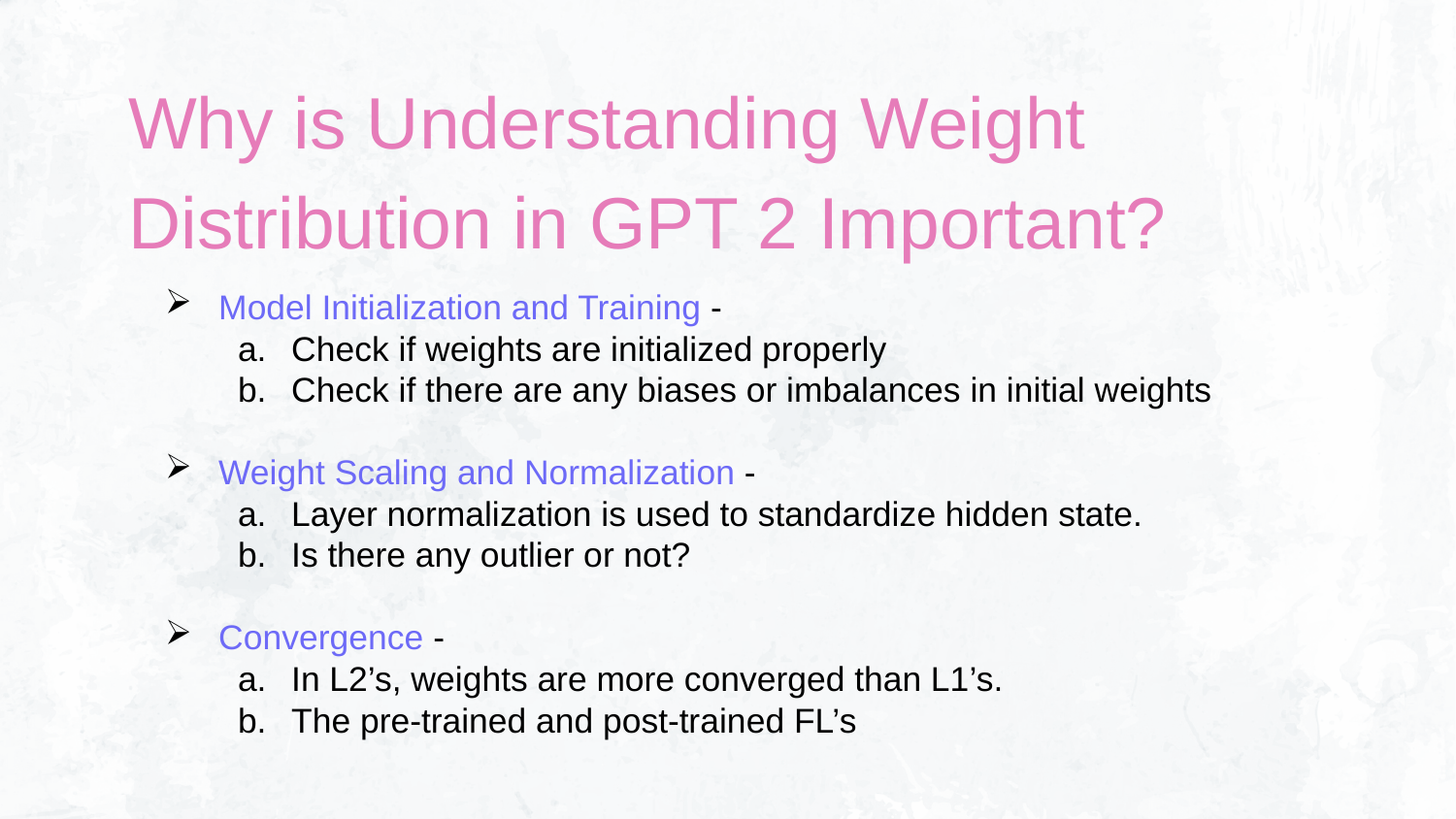

# Why is Understanding Weight Distribution in GPT 2 Important?
Model Initialization and Training -
Check if weights are initialized properly
Check if there are any biases or imbalances in initial weights

Weight Scaling and Normalization -
Layer normalization is used to standardize hidden state.
Is there any outlier or not?

Convergence -
In L2’s, weights are more converged than L1’s.
The pre-trained and post-trained FL’s